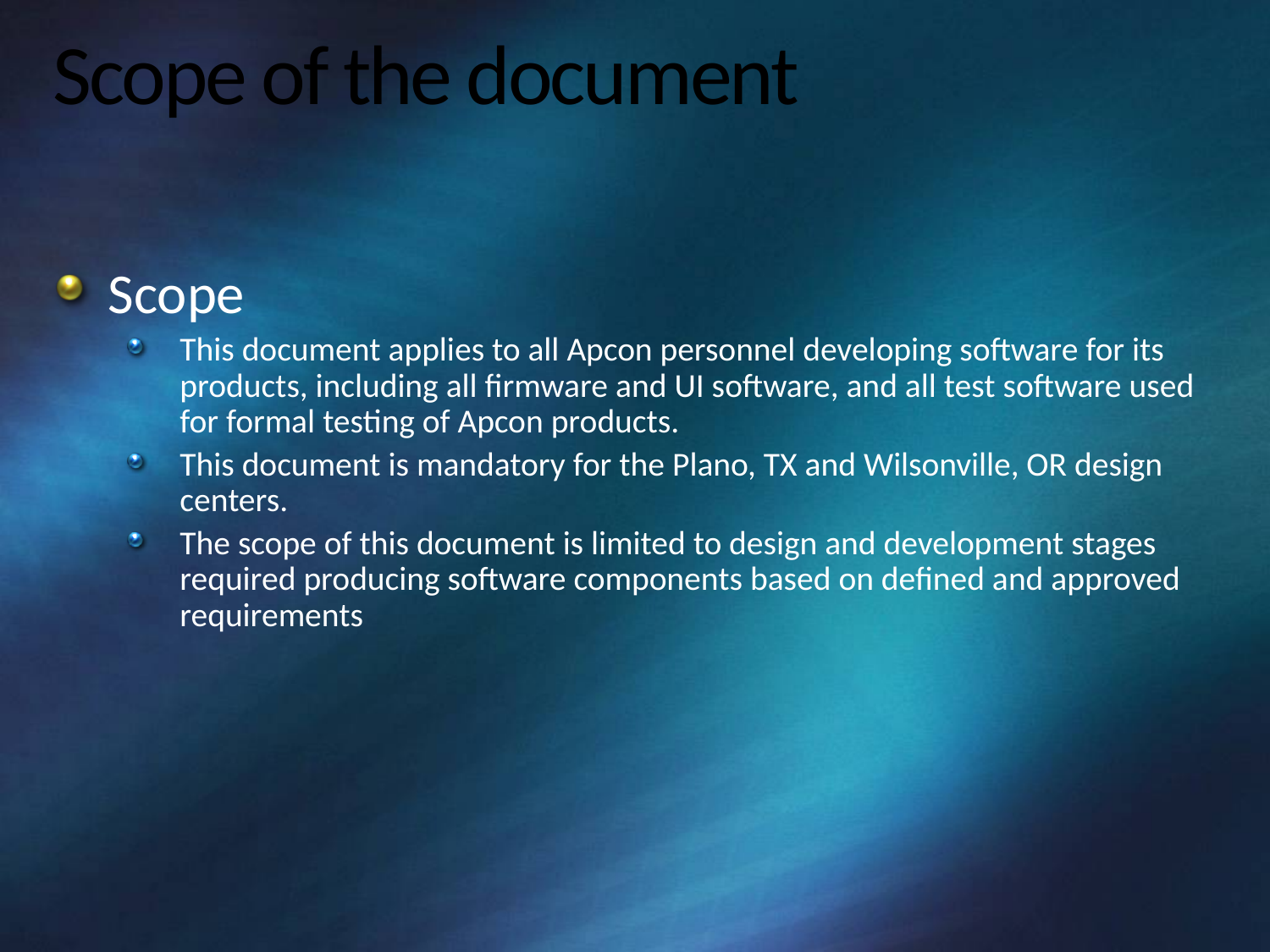

# Scope of the document
Scope
This document applies to all Apcon personnel developing software for its products, including all firmware and UI software, and all test software used for formal testing of Apcon products.
This document is mandatory for the Plano, TX and Wilsonville, OR design centers.
The scope of this document is limited to design and development stages required producing software components based on defined and approved requirements